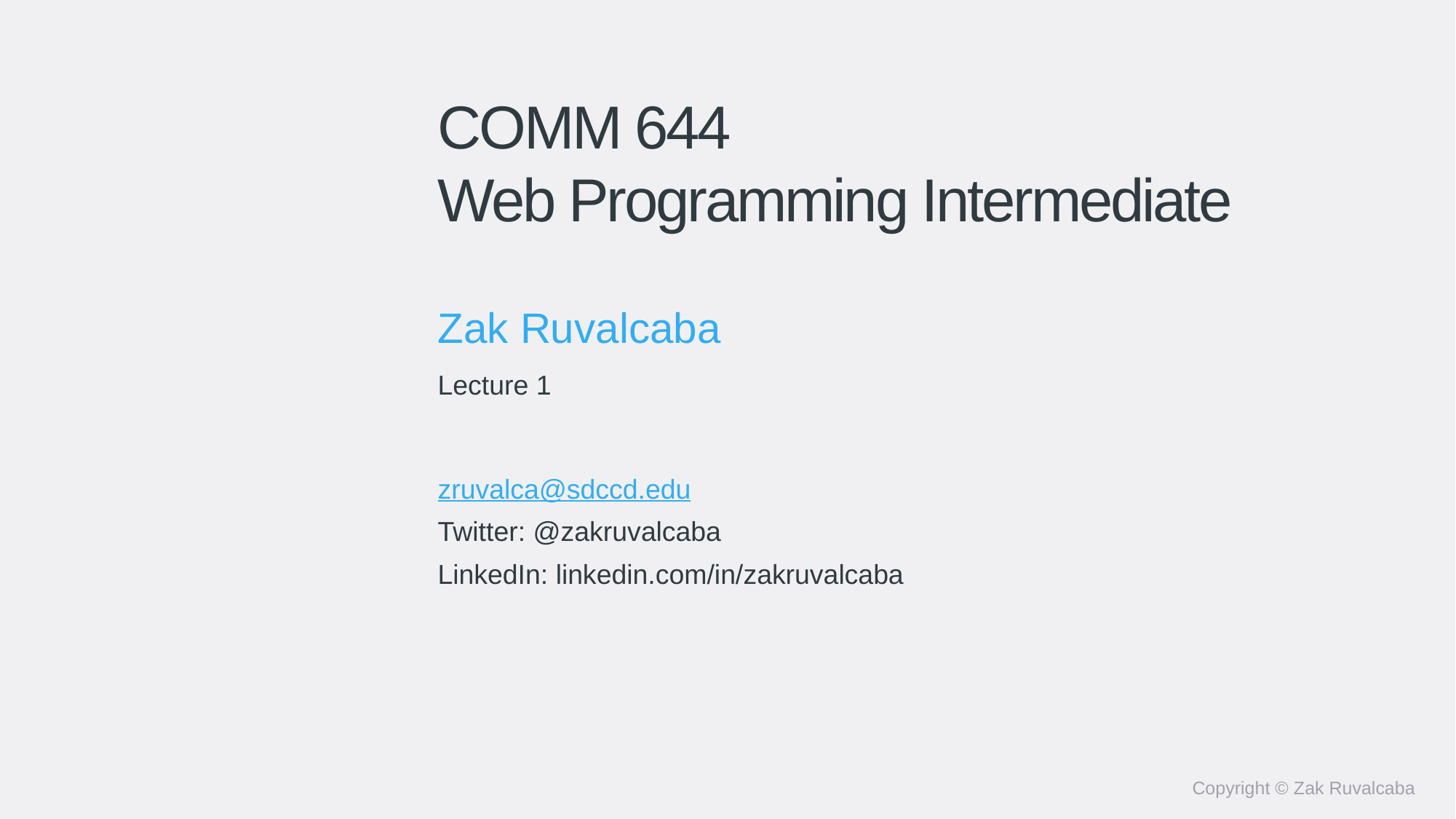

# COMM 644 Web Programming Intermediate
Zak Ruvalcaba
Lecture 1
zruvalca@sdccd.edu
Twitter: @zakruvalcaba
LinkedIn: linkedin.com/in/zakruvalcaba